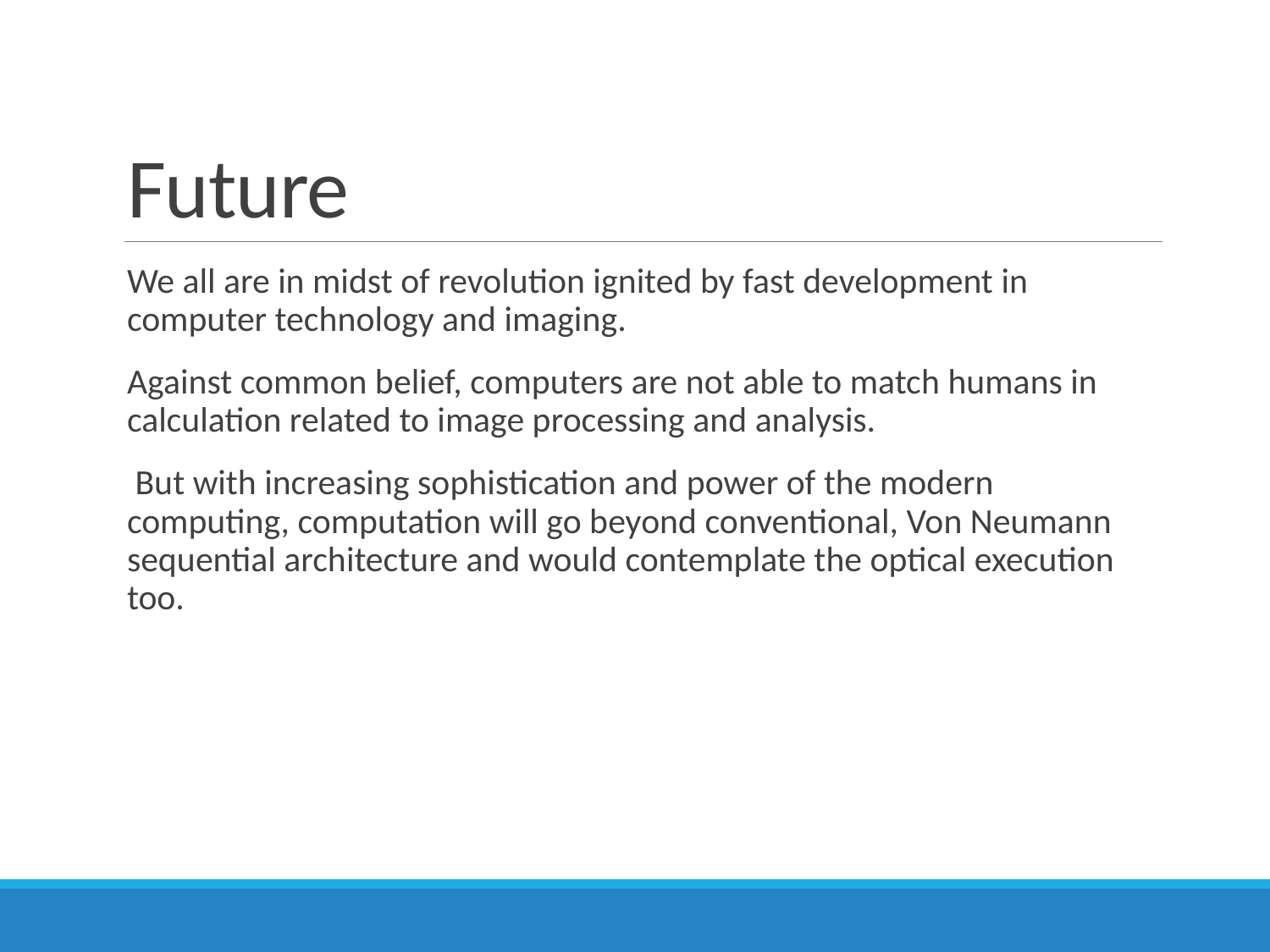

# Future
We all are in midst of revolution ignited by fast development in computer technology and imaging.
Against common belief, computers are not able to match humans in calculation related to image processing and analysis.
 But with increasing sophistication and power of the modern computing, computation will go beyond conventional, Von Neumann sequential architecture and would contemplate the optical execution too.